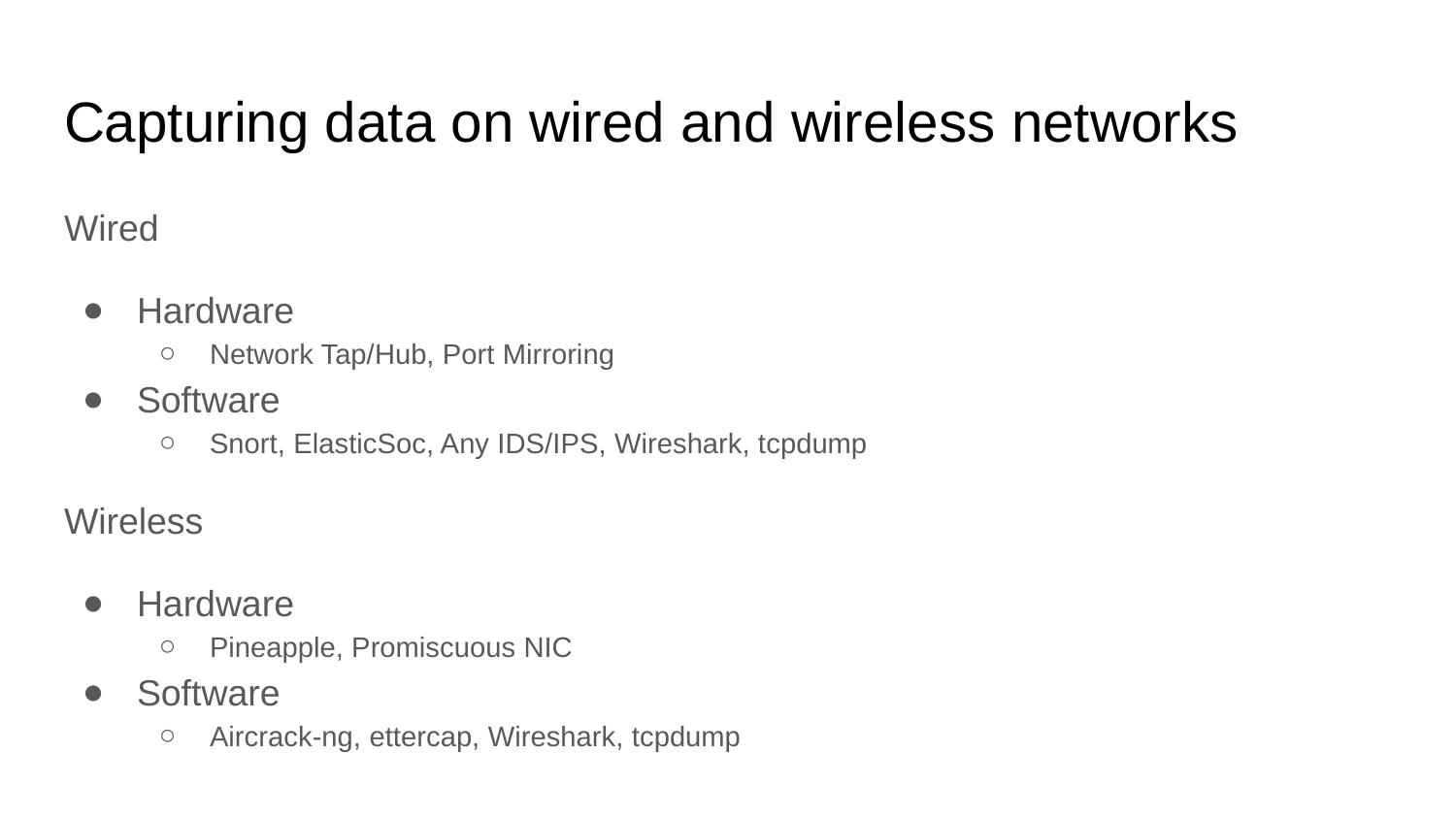

# Capturing data on wired and wireless networks
Wired
Hardware
Network Tap/Hub, Port Mirroring
Software
Snort, ElasticSoc, Any IDS/IPS, Wireshark, tcpdump
Wireless
Hardware
Pineapple, Promiscuous NIC
Software
Aircrack-ng, ettercap, Wireshark, tcpdump